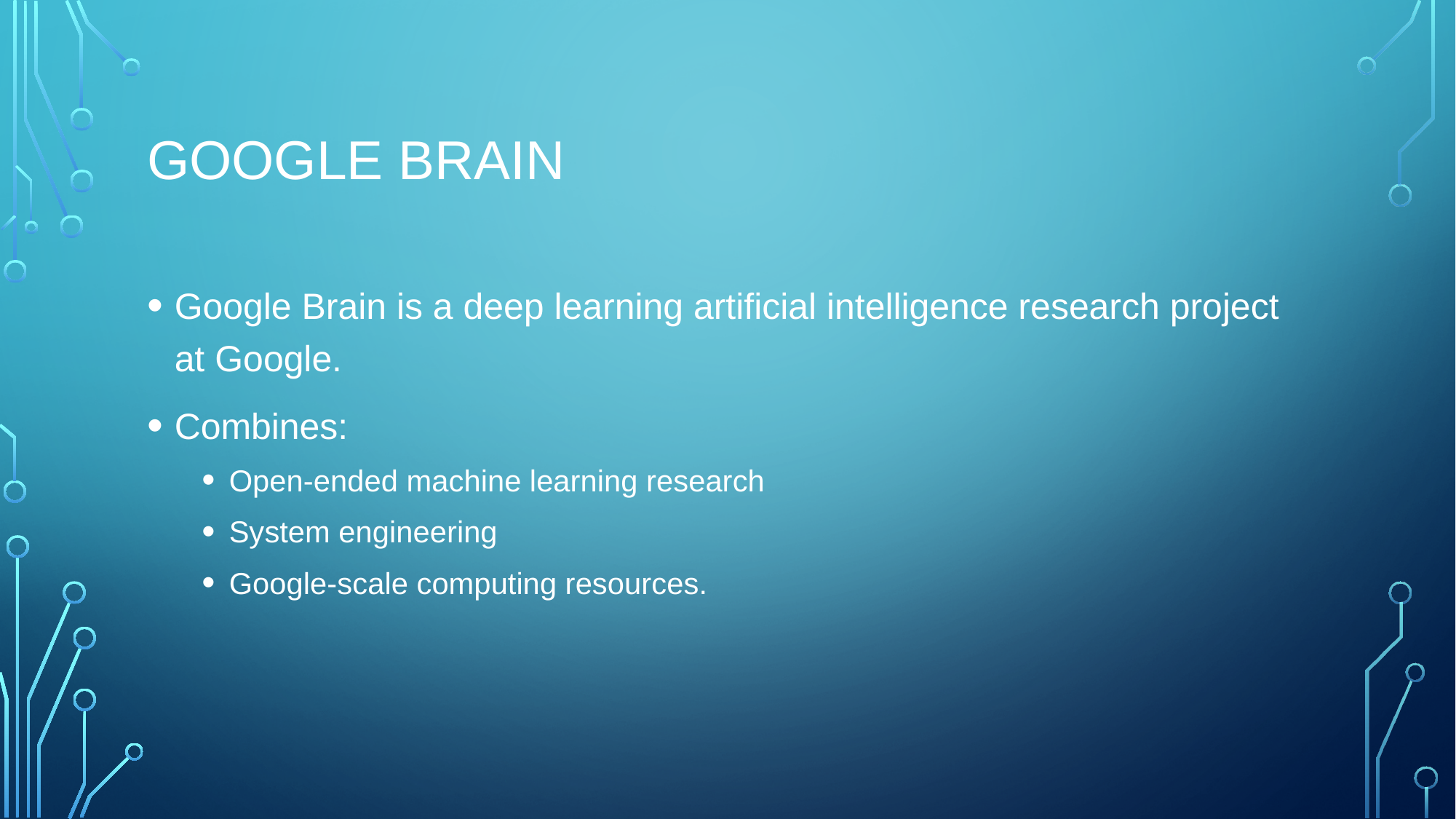

# Google Brain
Google Brain is a deep learning artificial intelligence research project at Google.
Combines:
Open-ended machine learning research
System engineering
Google-scale computing resources.